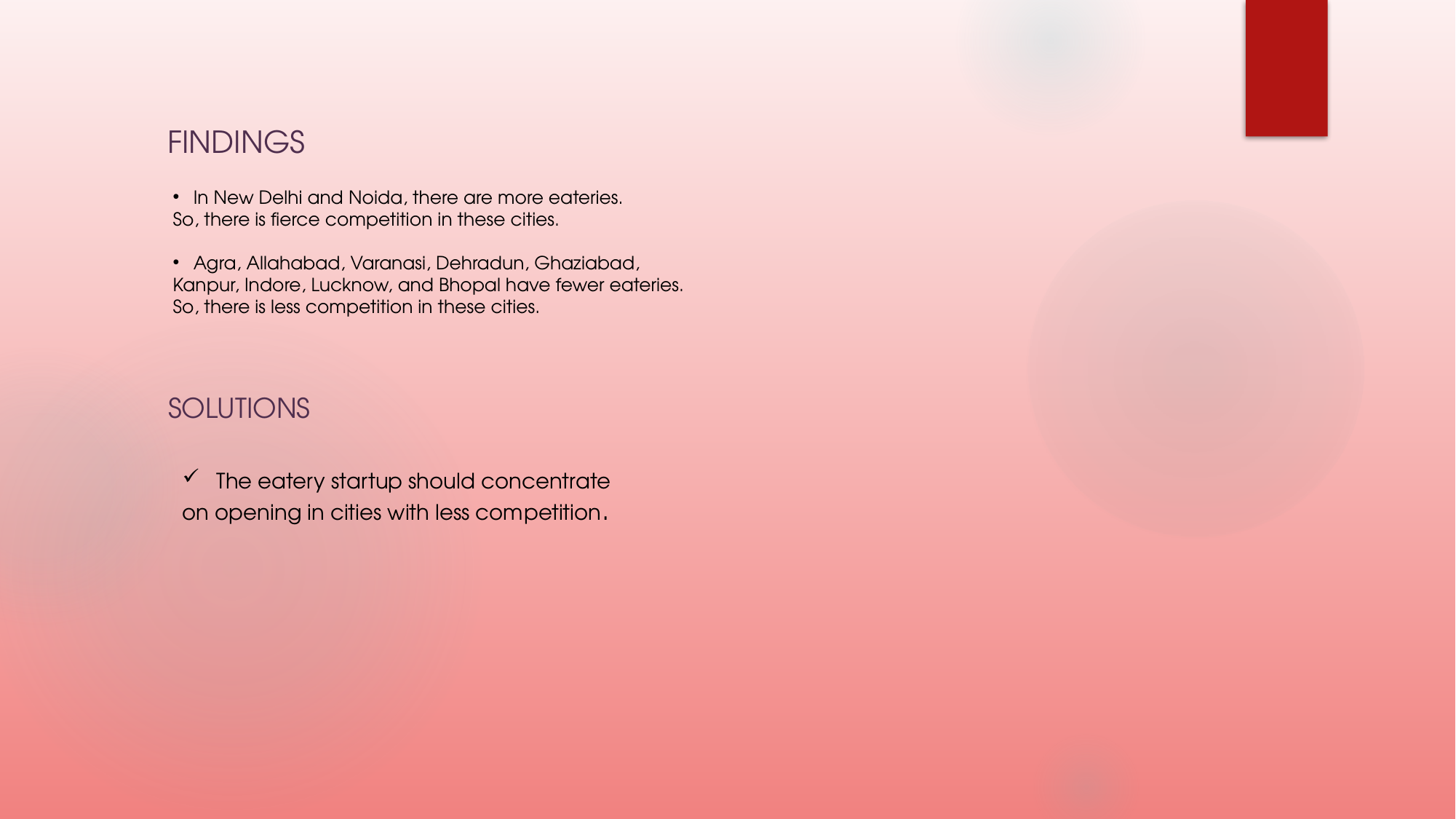

FINDINGS
In New Delhi and Noida, there are more eateries.
So, there is fierce competition in these cities.

Agra, Allahabad, Varanasi, Dehradun, Ghaziabad,
Kanpur, Indore, Lucknow, and Bhopal have fewer eateries.
So, there is less competition in these cities.
SOLUTIONS
The eatery startup should concentrate
on opening in cities with less competition.